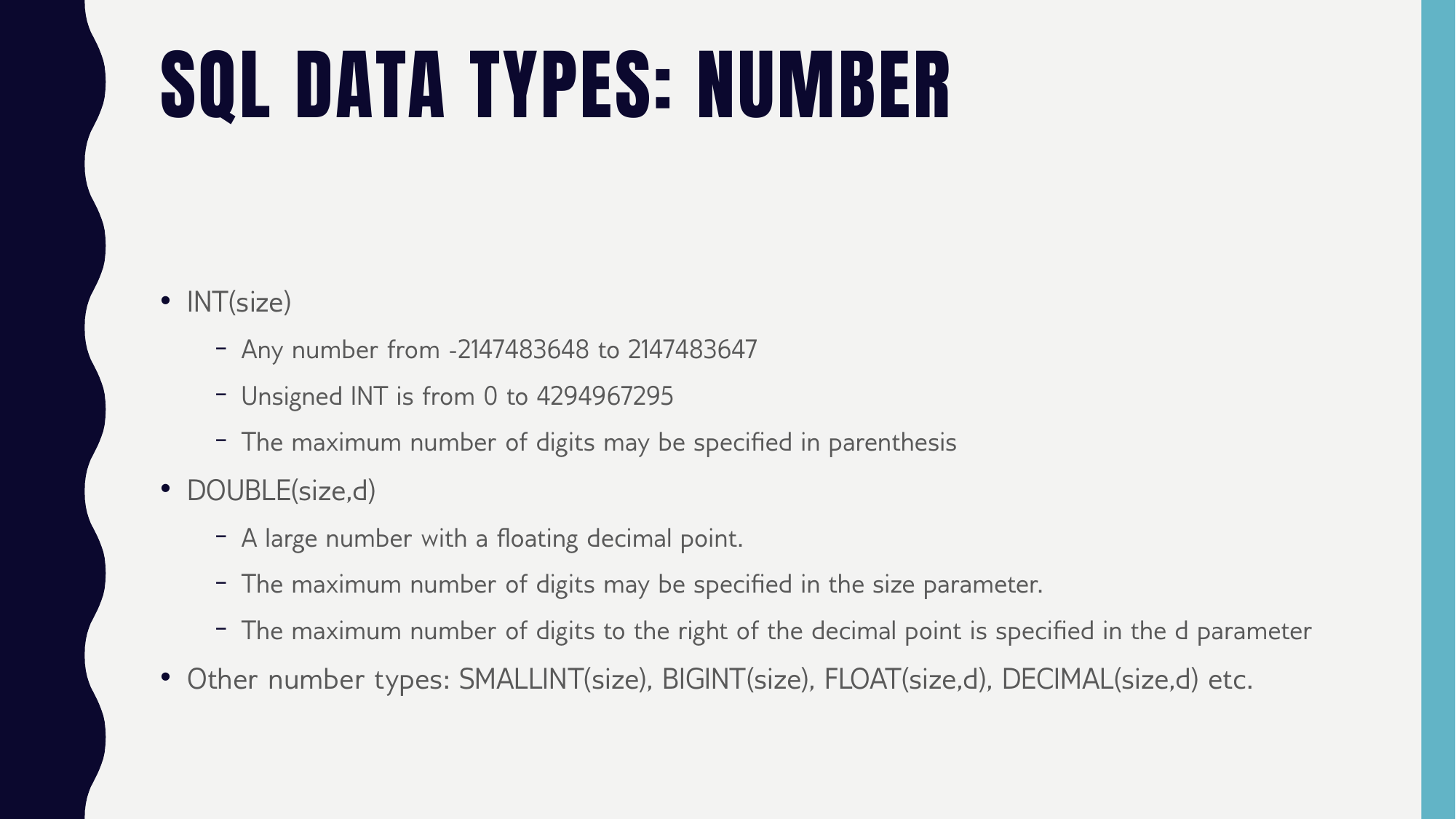

# SQL Data types: Number
INT(size)
Any number from -2147483648 to 2147483647
Unsigned INT is from 0 to 4294967295
The maximum number of digits may be specified in parenthesis
DOUBLE(size,d)
A large number with a floating decimal point.
The maximum number of digits may be specified in the size parameter.
The maximum number of digits to the right of the decimal point is specified in the d parameter
Other number types: SMALLINT(size), BIGINT(size), FLOAT(size,d), DECIMAL(size,d) etc.